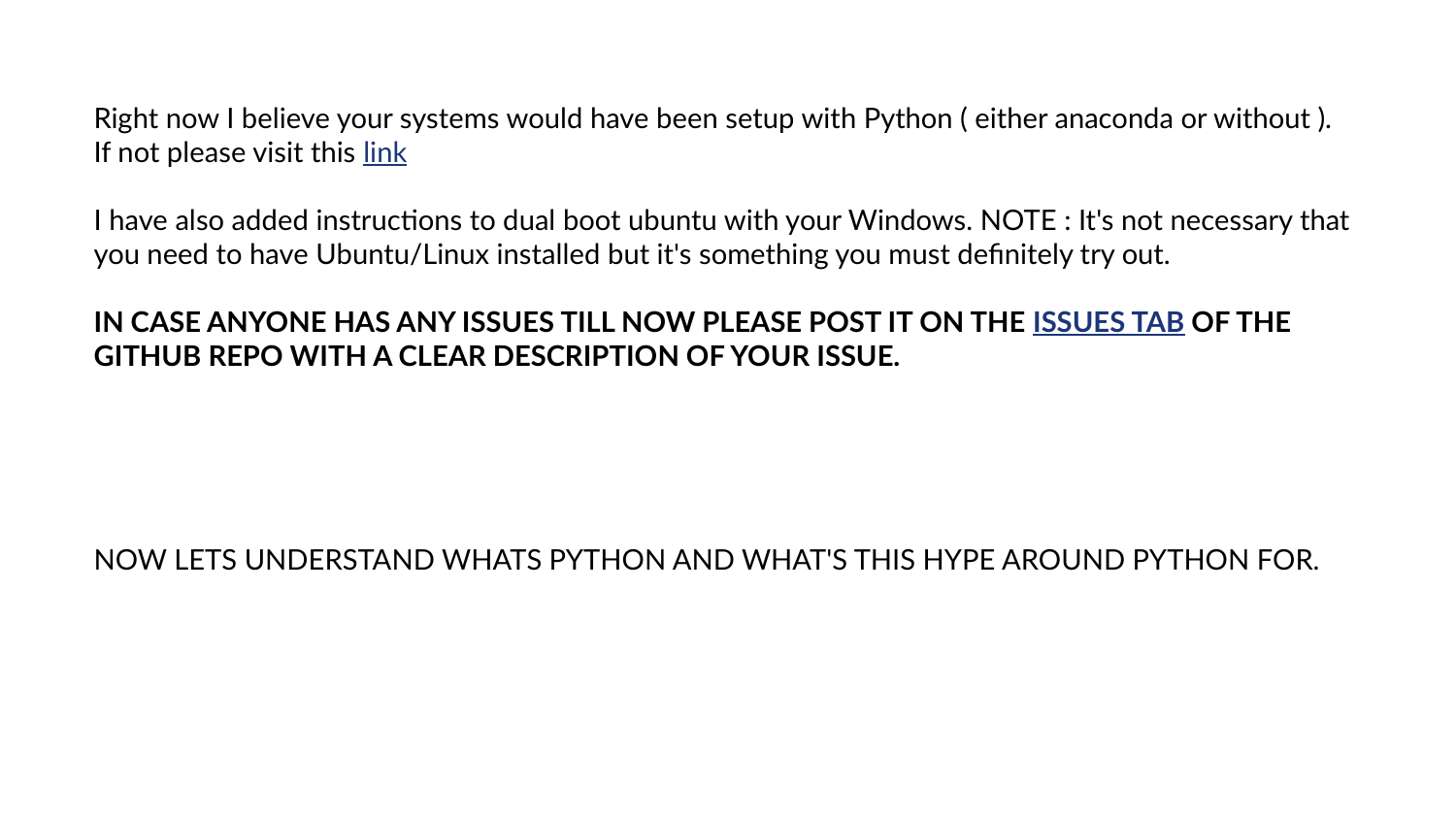

Right now I believe your systems would have been setup with Python ( either anaconda or without ).
If not please visit this link

I have also added instructions to dual boot ubuntu with your Windows. NOTE : It's not necessary that you need to have Ubuntu/Linux installed but it's something you must definitely try out.

IN CASE ANYONE HAS ANY ISSUES TILL NOW PLEASE POST IT ON THE ISSUES TAB OF THE GITHUB REPO WITH A CLEAR DESCRIPTION OF YOUR ISSUE.

NOW LETS UNDERSTAND WHATS PYTHON AND WHAT'S THIS HYPE AROUND PYTHON FOR.